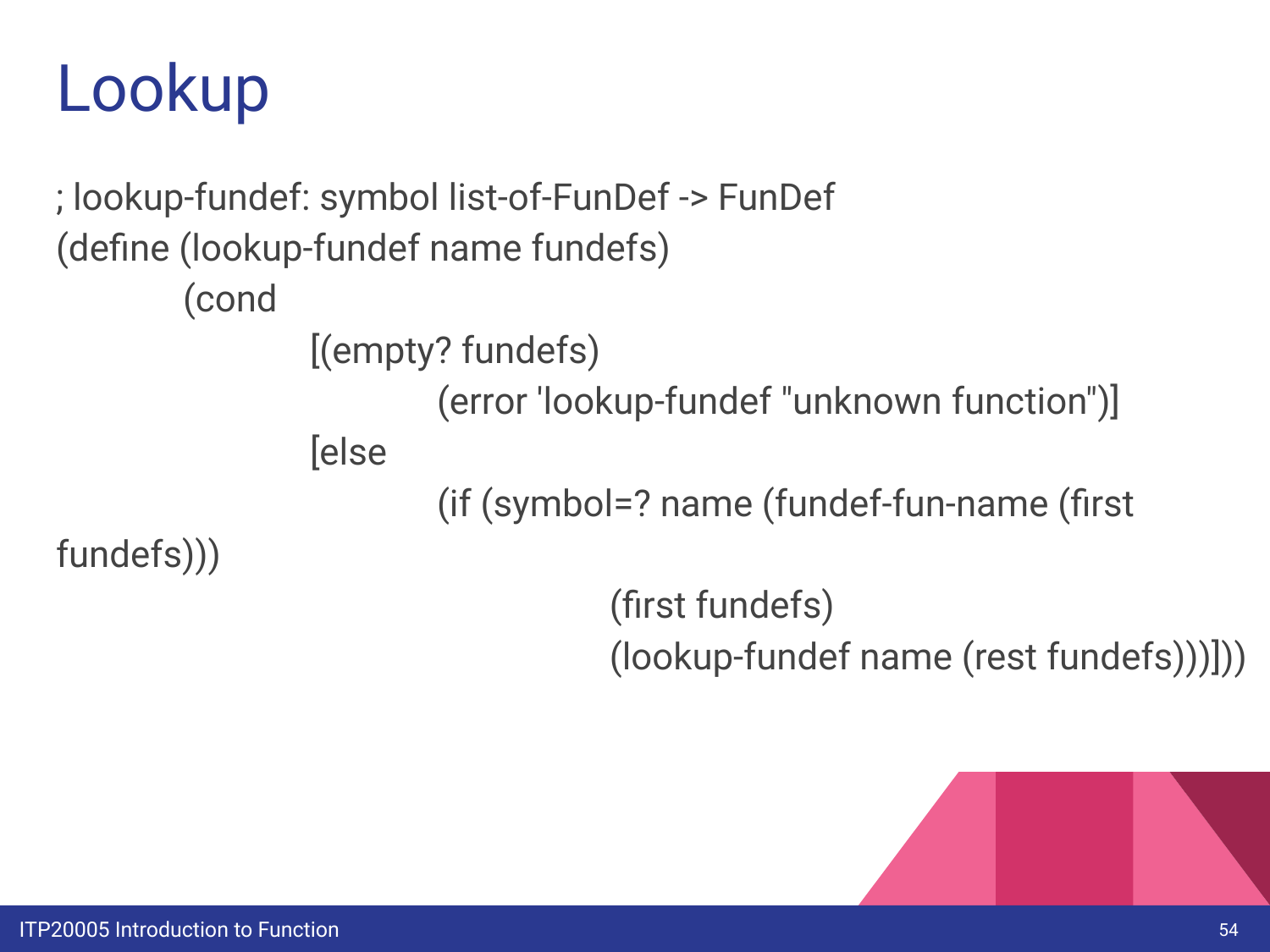

# Lookup
; lookup-fundef: symbol list-of-FunDef -> FunDef
(define (lookup-fundef name fundefs)
	(cond
		[(empty? fundefs)
			(error 'lookup-fundef "unknown function")]
		[else
			(if (symbol=? name (fundef-fun-name (first fundefs)))
				     (first fundefs)
				     (lookup-fundef name (rest fundefs)))]))
54